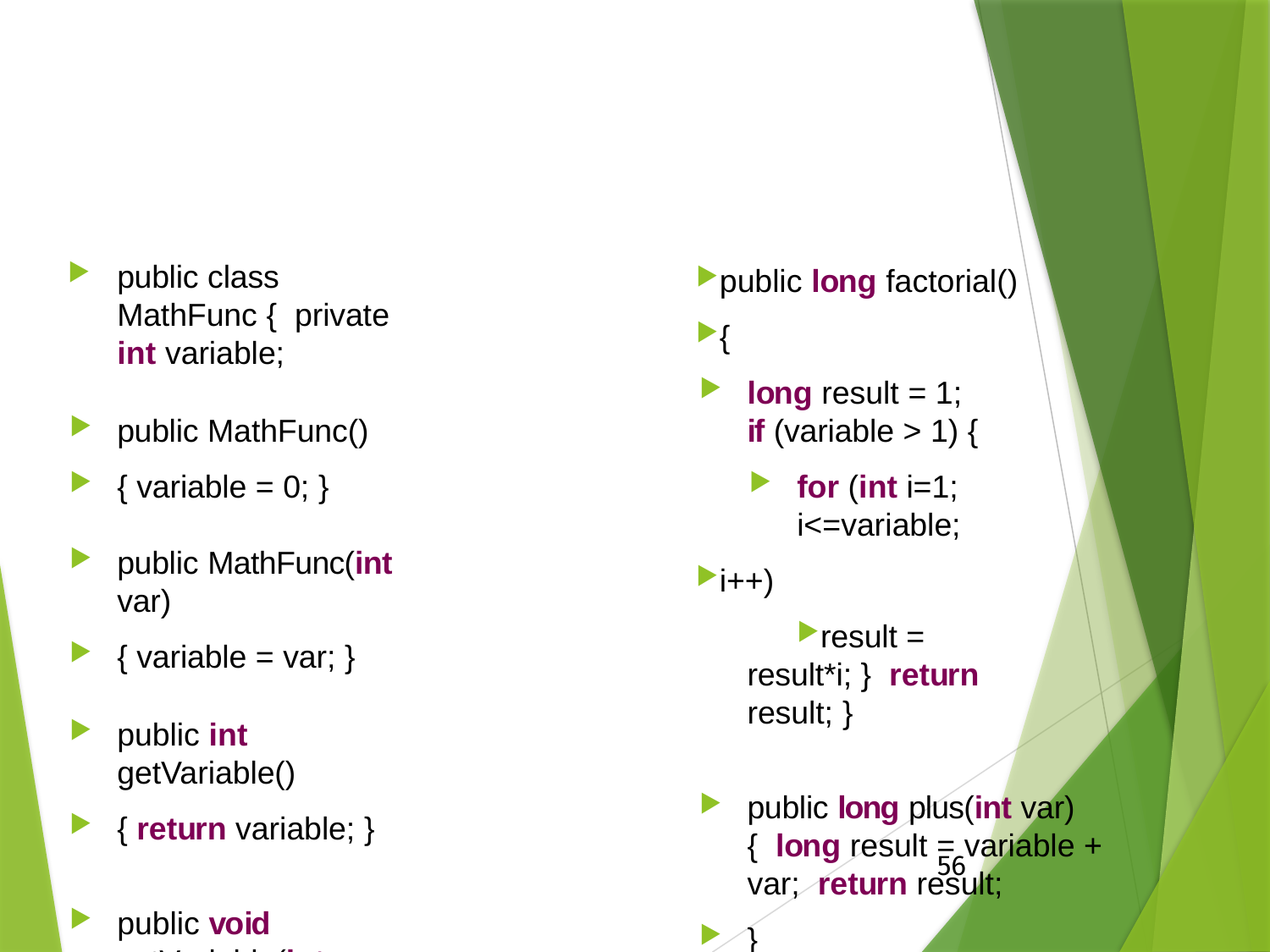

#
public class MathFunc {  private int variable;

public MathFunc()
{ variable = 0; }
public MathFunc(int var)
{ variable = var; }

public int getVariable()
{ return variable; }

public void setVariable(int variable)
{ this.variable = variable; }
public long factorial()
{
long result = 1;  if (variable > 1) {
for (int i=1; i<=variable;
i++)
result = result*i; }  return result; }

public long plus(int var) {  long result = variable + var;  return result;
}
56